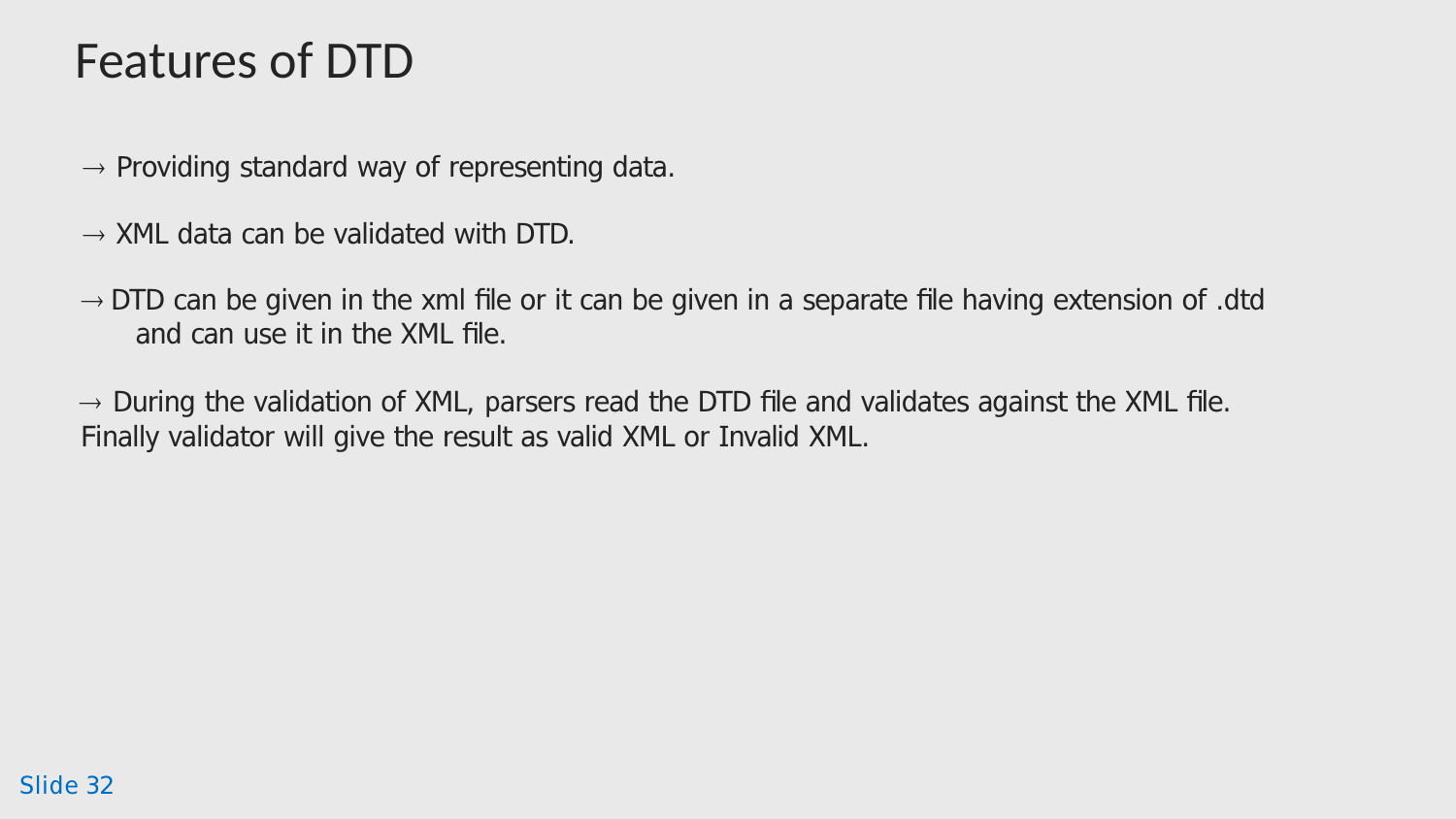

# Features of DTD
→ Providing standard way of representing data.

→ XML data can be validated with DTD.

→ DTD can be given in the xml file or it can be given in a separate file having extension of .dtd  and can use it in the XML file.

→ During the validation of XML, parsers read the DTD file and validates against the XML file.
Finally validator will give the result as valid XML or Invalid XML.
Slide 32